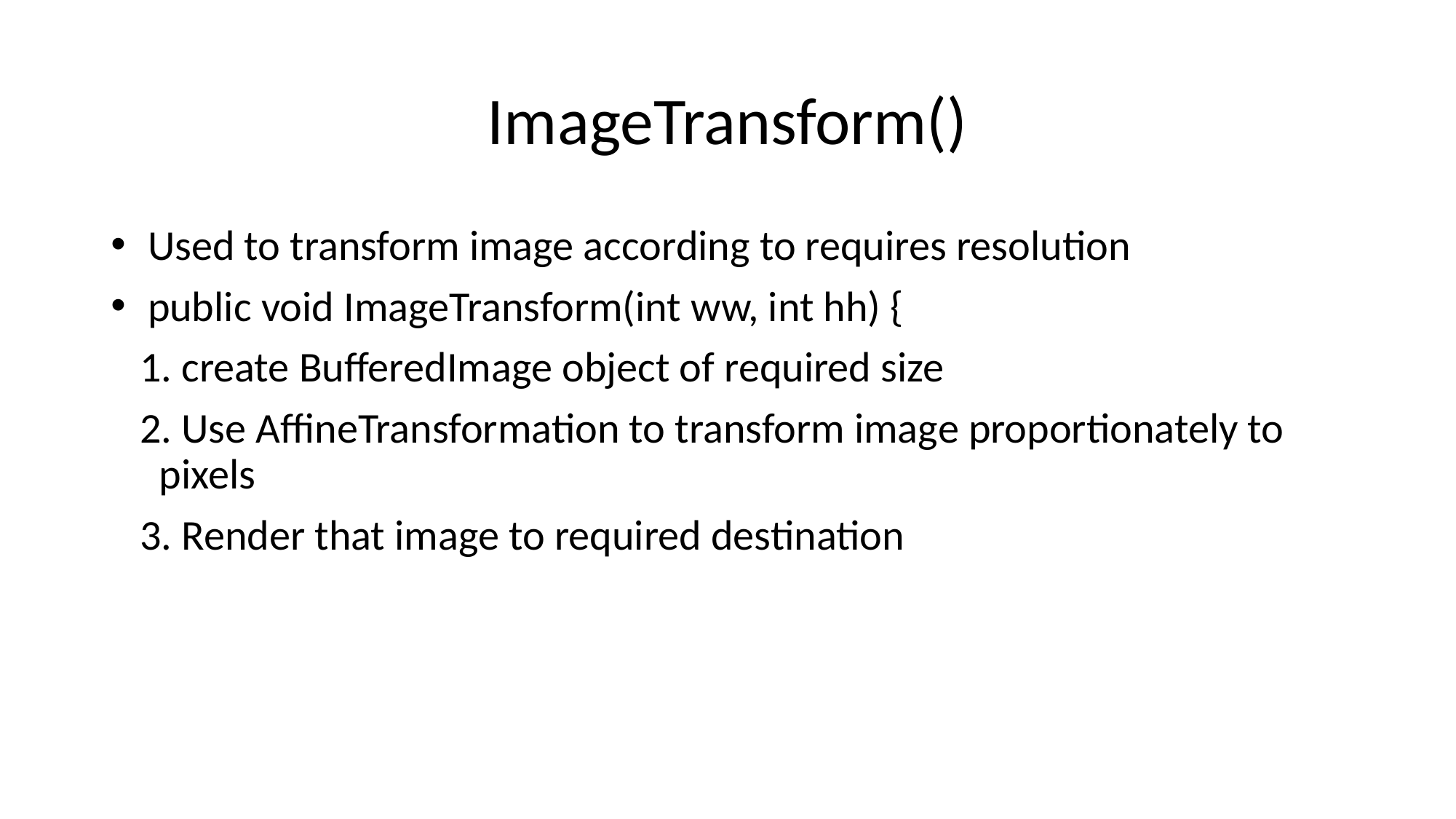

# ImageTransform()
 Used to transform image according to requires resolution
 public void ImageTransform(int ww, int hh) {
   1. create BufferedImage object of required size
   2. Use AffineTransformation to transform image proportionately to            pixels
   3. Render that image to required destination